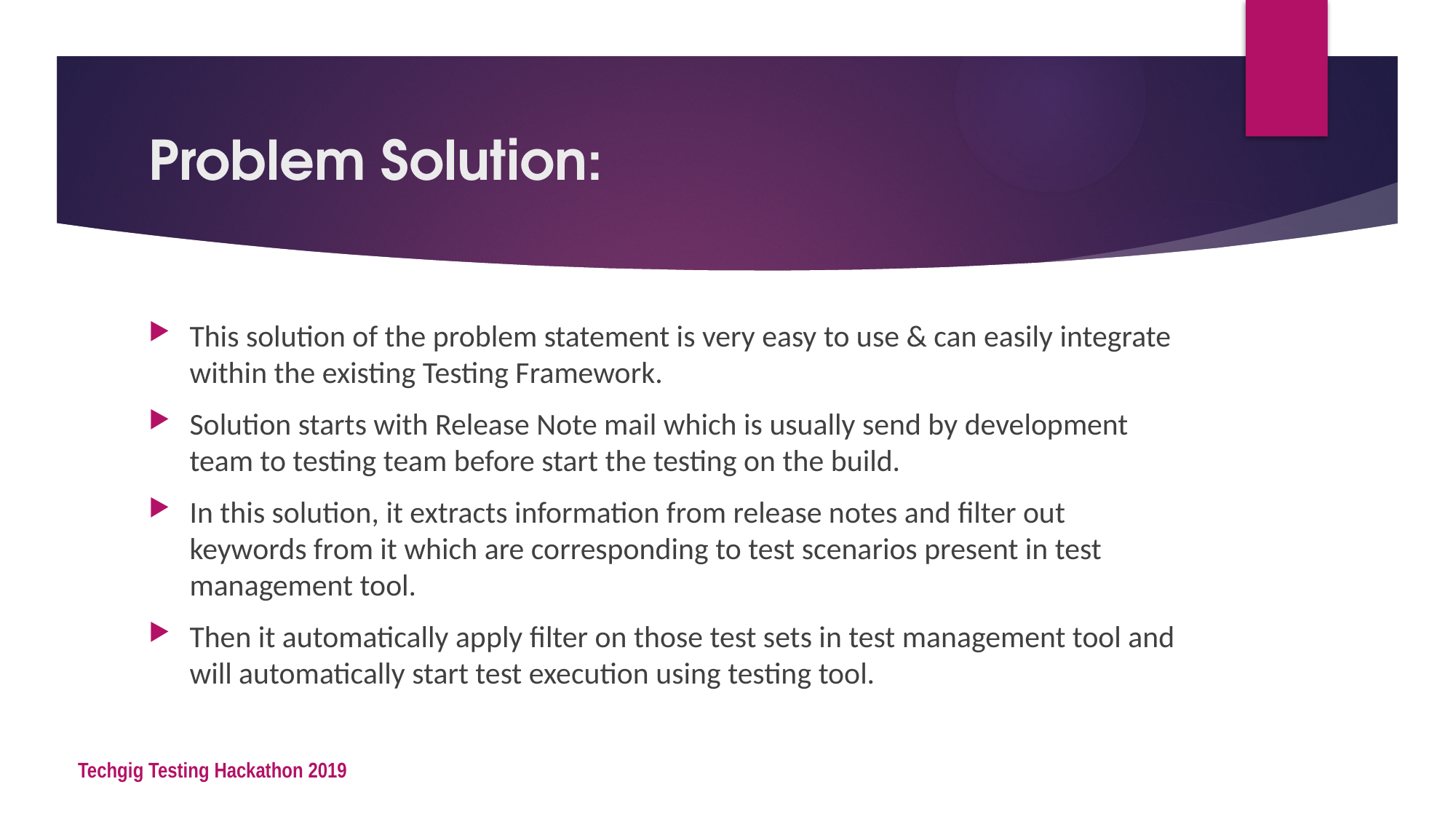

# Problem Solution:
This solution of the problem statement is very easy to use & can easily integrate within the existing Testing Framework.
Solution starts with Release Note mail which is usually send by development team to testing team before start the testing on the build.
In this solution, it extracts information from release notes and filter out keywords from it which are corresponding to test scenarios present in test management tool.
Then it automatically apply filter on those test sets in test management tool and will automatically start test execution using testing tool.
Techgig Testing Hackathon 2019